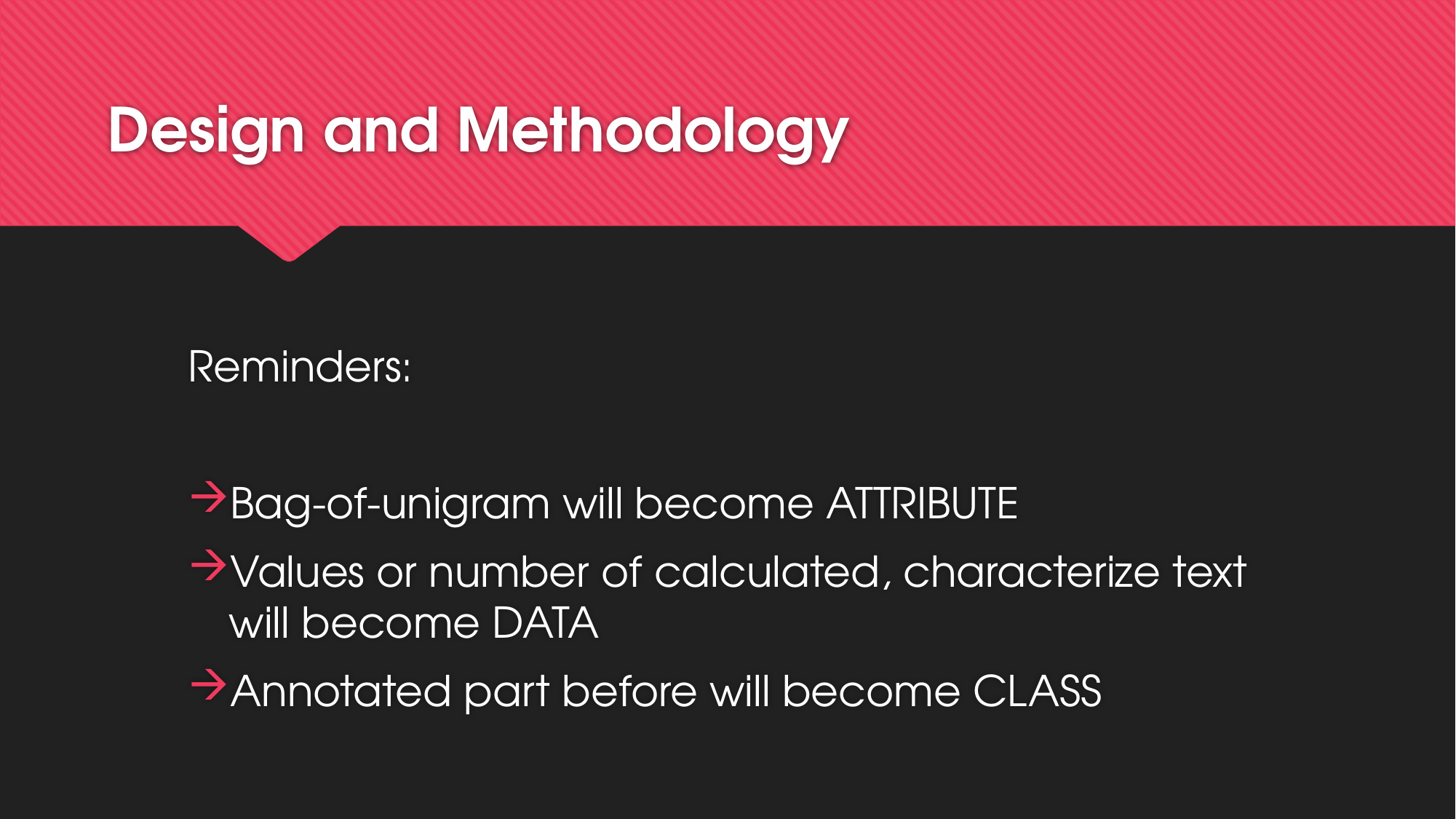

# Design and Methodology
Reminders:

Bag-of-unigram will become ATTRIBUTE
Values or number of calculated, characterize text will become DATA
Annotated part before will become CLASS